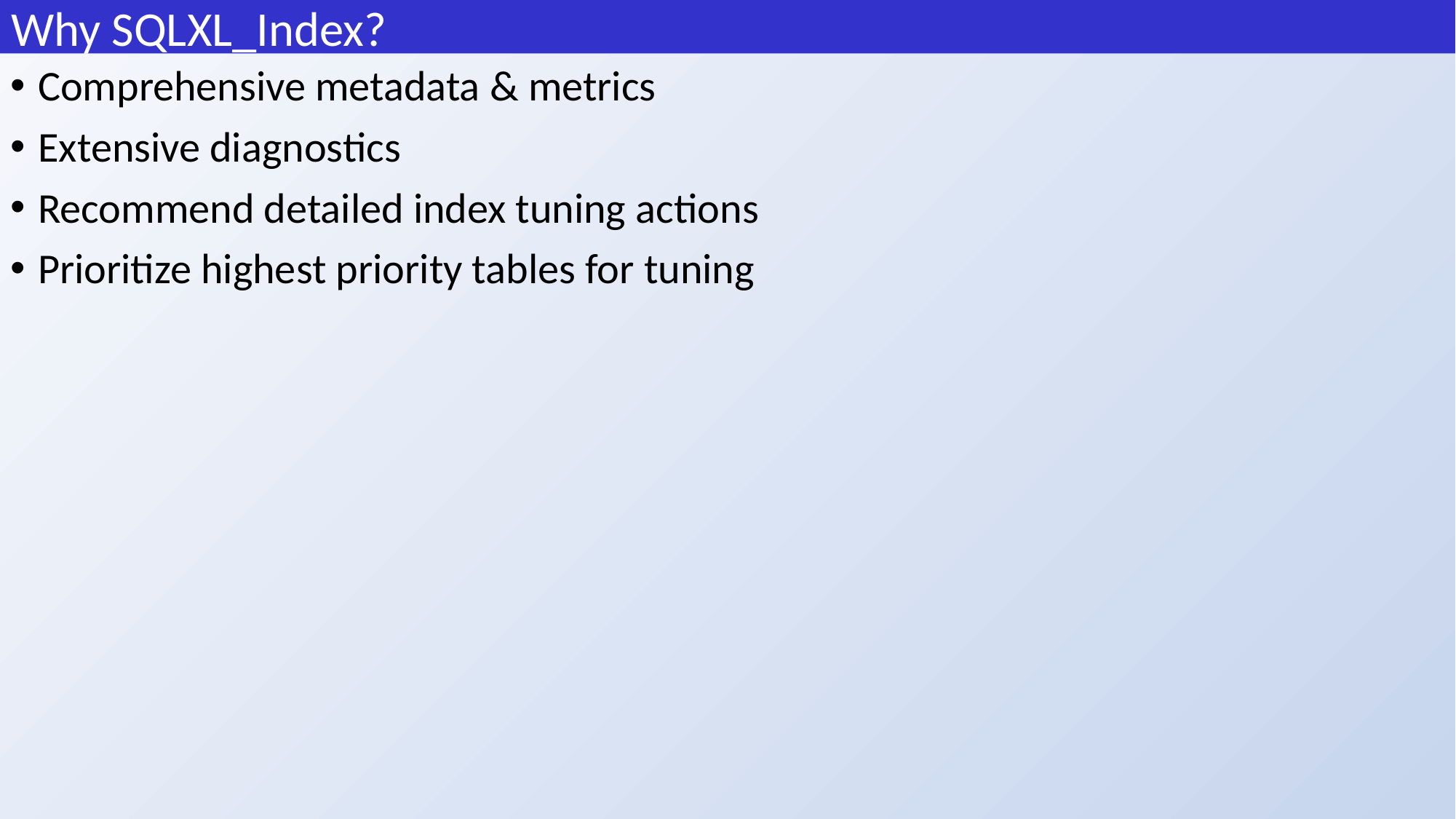

# Why SQLXL_Index?
Comprehensive metadata & metrics
Extensive diagnostics
Recommend detailed index tuning actions
Prioritize highest priority tables for tuning